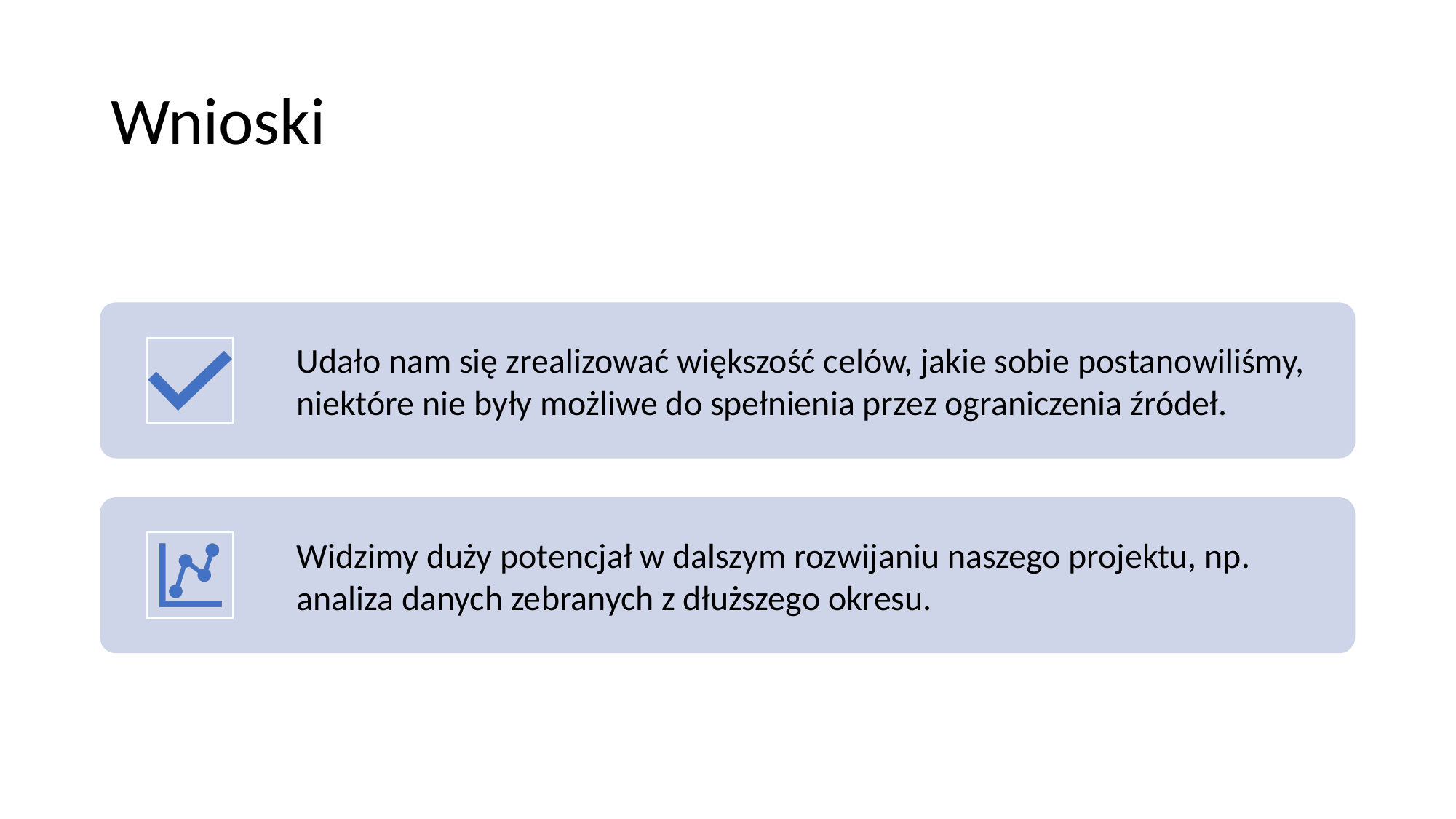

# Wnioski
Udało nam się zrealizować większość celów, jakie sobie postanowiliśmy, niektóre nie były możliwe do spełnienia przez ograniczenia źródeł.
Widzimy duży potencjał w dalszym rozwijaniu naszego projektu, np. analiza danych zebranych z dłuższego okresu.